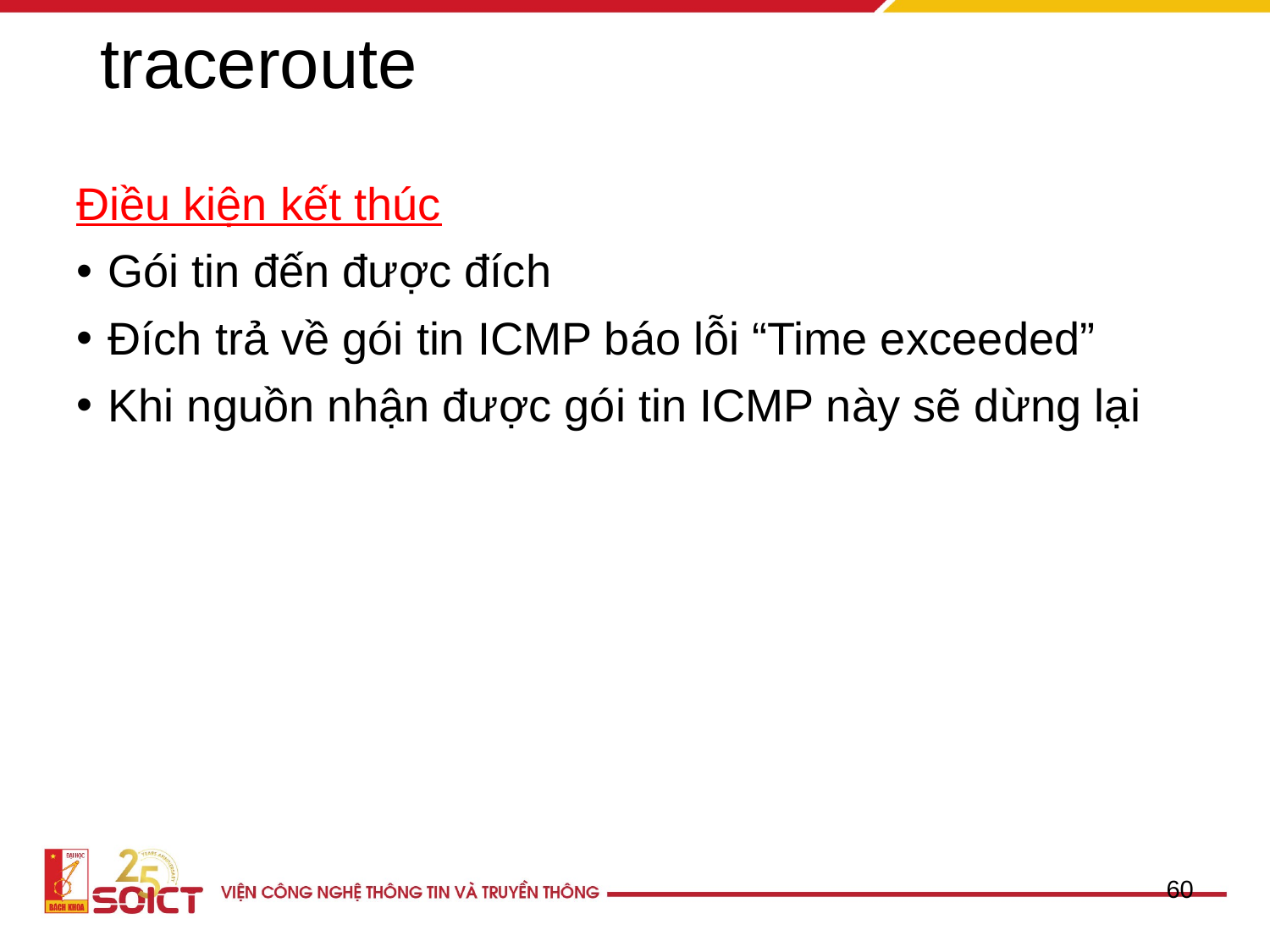

# traceroute
Điều kiện kết thúc
Gói tin đến được đích
Đích trả về gói tin ICMP báo lỗi “Time exceeded”
Khi nguồn nhận được gói tin ICMP này sẽ dừng lại

60